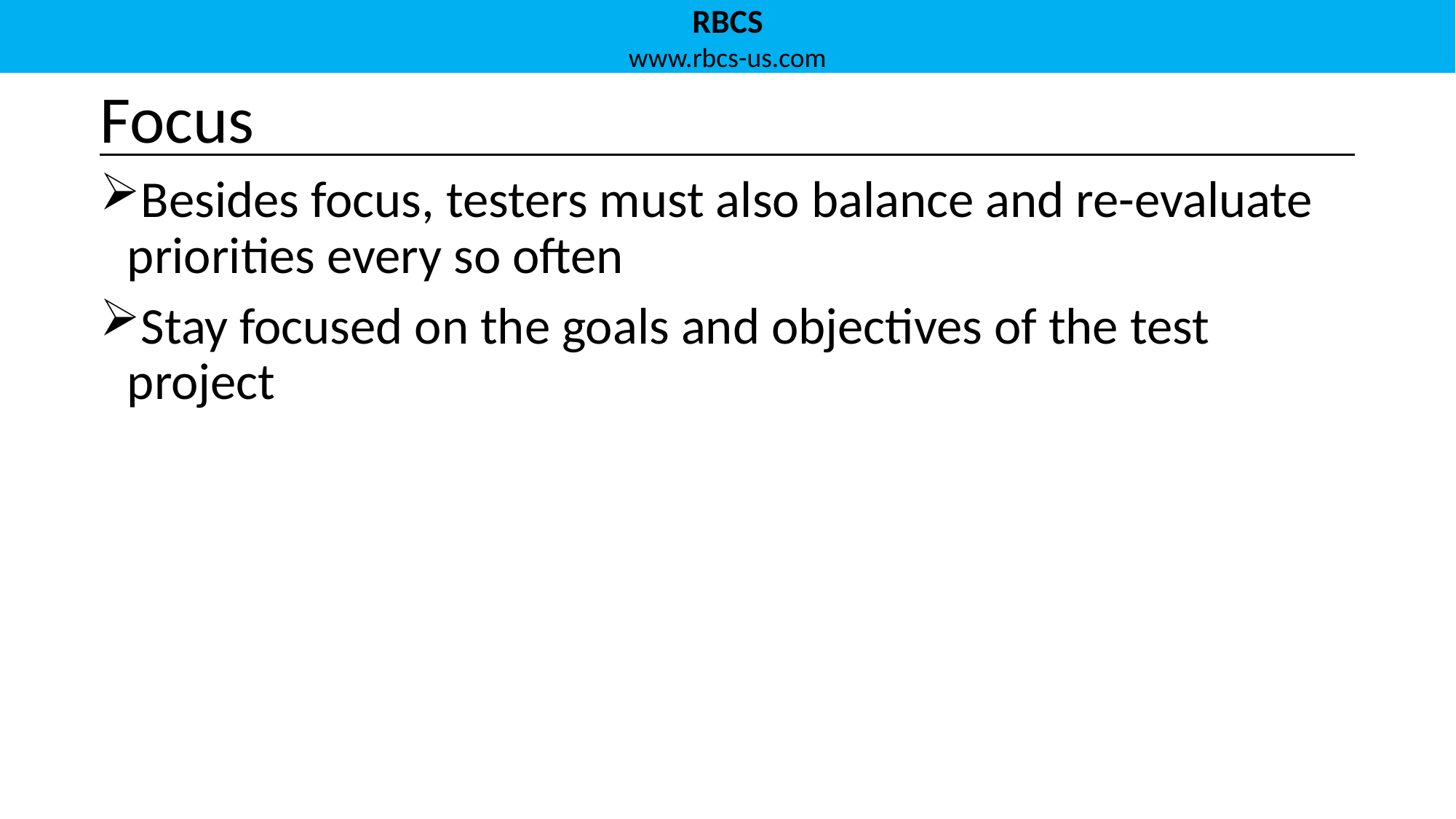

# Focus
Besides focus, testers must also balance and re-evaluate priorities every so often
Stay focused on the goals and objectives of the test project